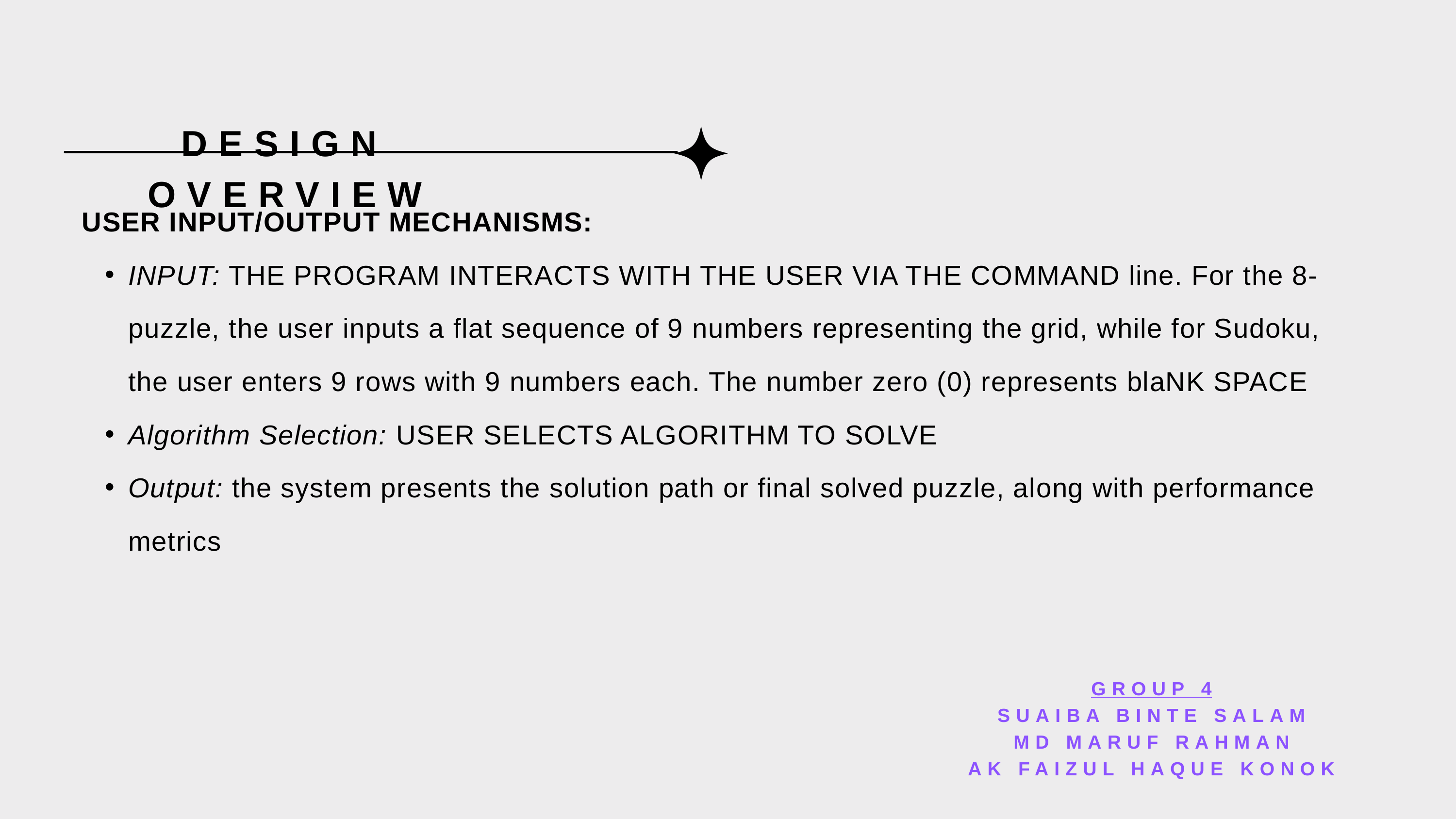

DESIGN OVERVIEW

USER INPUT/OUTPUT MECHANISMS:
INPUT: THE PROGRAM INTERACTS WITH THE USER VIA THE COMMAND line. For the 8-puzzle, the user inputs a flat sequence of 9 numbers representing the grid, while for Sudoku, the user enters 9 rows with 9 numbers each. The number zero (0) represents blaNK SPACE
Algorithm Selection: USER SELECTS ALGORITHM TO SOLVE
Output: the system presents the solution path or final solved puzzle, along with performance metrics
GROUP 4
SUAIBA BINTE SALAM
MD MARUF RAHMAN
AK FAIZUL HAQUE KONOK